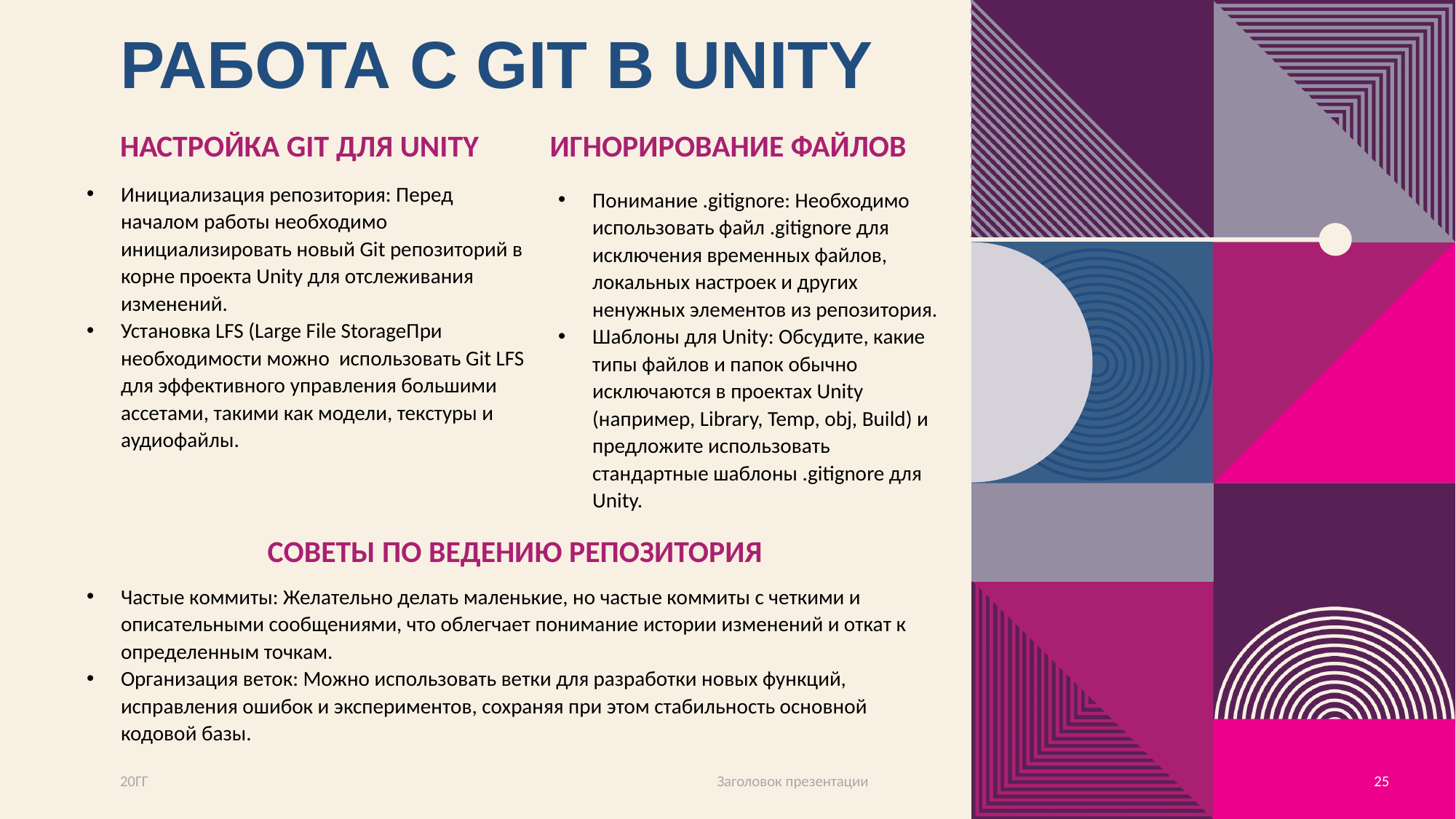

# Работа с Git в Unity
Настройка Git для Unity
Игнорирование файлов
Инициализация репозитория: Перед началом работы необходимо инициализировать новый Git репозиторий в корне проекта Unity для отслеживания изменений.
Установка LFS (Large File StorageПри необходимости можно  использовать Git LFS для эффективного управления большими ассетами, такими как модели, текстуры и аудиофайлы.
Понимание .gitignore: Необходимо использовать файл .gitignore для исключения временных файлов, локальных настроек и других ненужных элементов из репозитория.
Шаблоны для Unity: Обсудите, какие типы файлов и папок обычно исключаются в проектах Unity (например, Library, Temp, obj, Build) и предложите использовать стандартные шаблоны .gitignore для Unity.
Советы по ведению репозитория
Частые коммиты: Желательно делать маленькие, но частые коммиты с четкими и описательными сообщениями, что облегчает понимание истории изменений и откат к определенным точкам.
Организация веток: Можно использовать ветки для разработки новых функций, исправления ошибок и экспериментов, сохраняя при этом стабильность основной кодовой базы.
20ГГ
Заголовок презентации
25